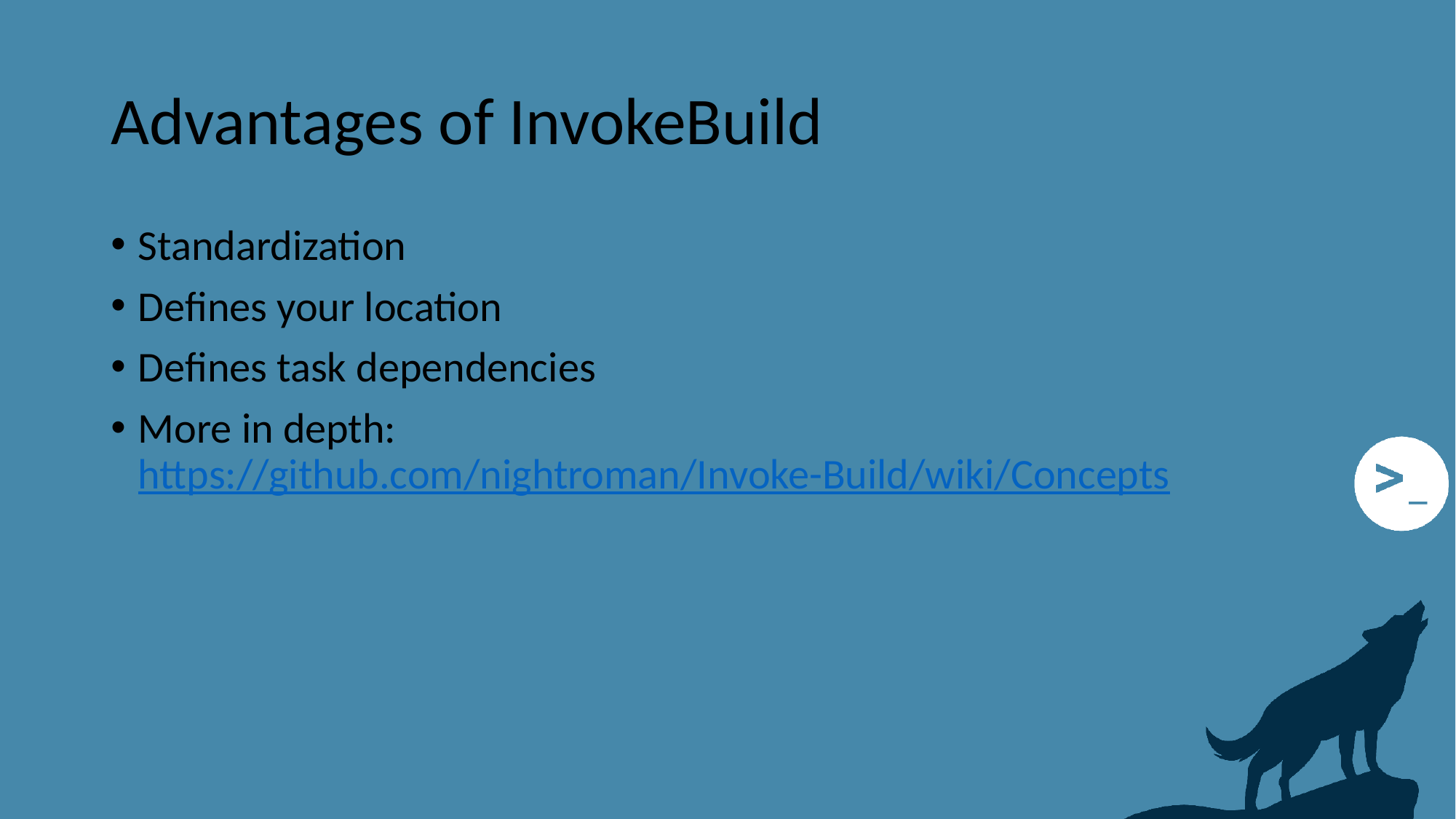

# Advantages of InvokeBuild
Standardization
Defines your location
Defines task dependencies
More in depth: https://github.com/nightroman/Invoke-Build/wiki/Concepts